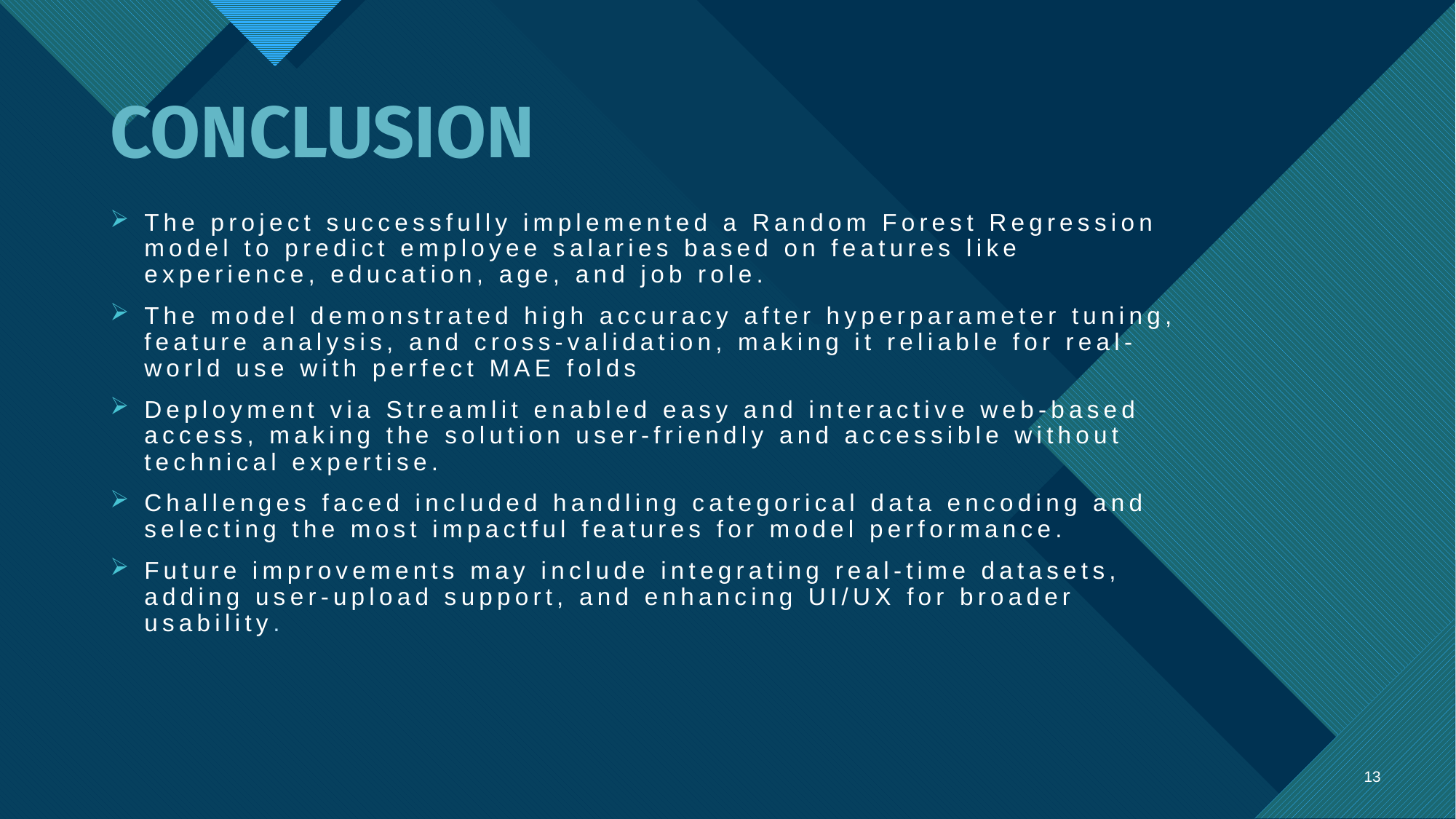

# CONCLUSION
The project successfully implemented a Random Forest Regression model to predict employee salaries based on features like experience, education, age, and job role.
The model demonstrated high accuracy after hyperparameter tuning, feature analysis, and cross-validation, making it reliable for real-world use with perfect MAE folds
Deployment via Streamlit enabled easy and interactive web-based access, making the solution user-friendly and accessible without technical expertise.
Challenges faced included handling categorical data encoding and selecting the most impactful features for model performance.
Future improvements may include integrating real-time datasets, adding user-upload support, and enhancing UI/UX for broader usability.
13